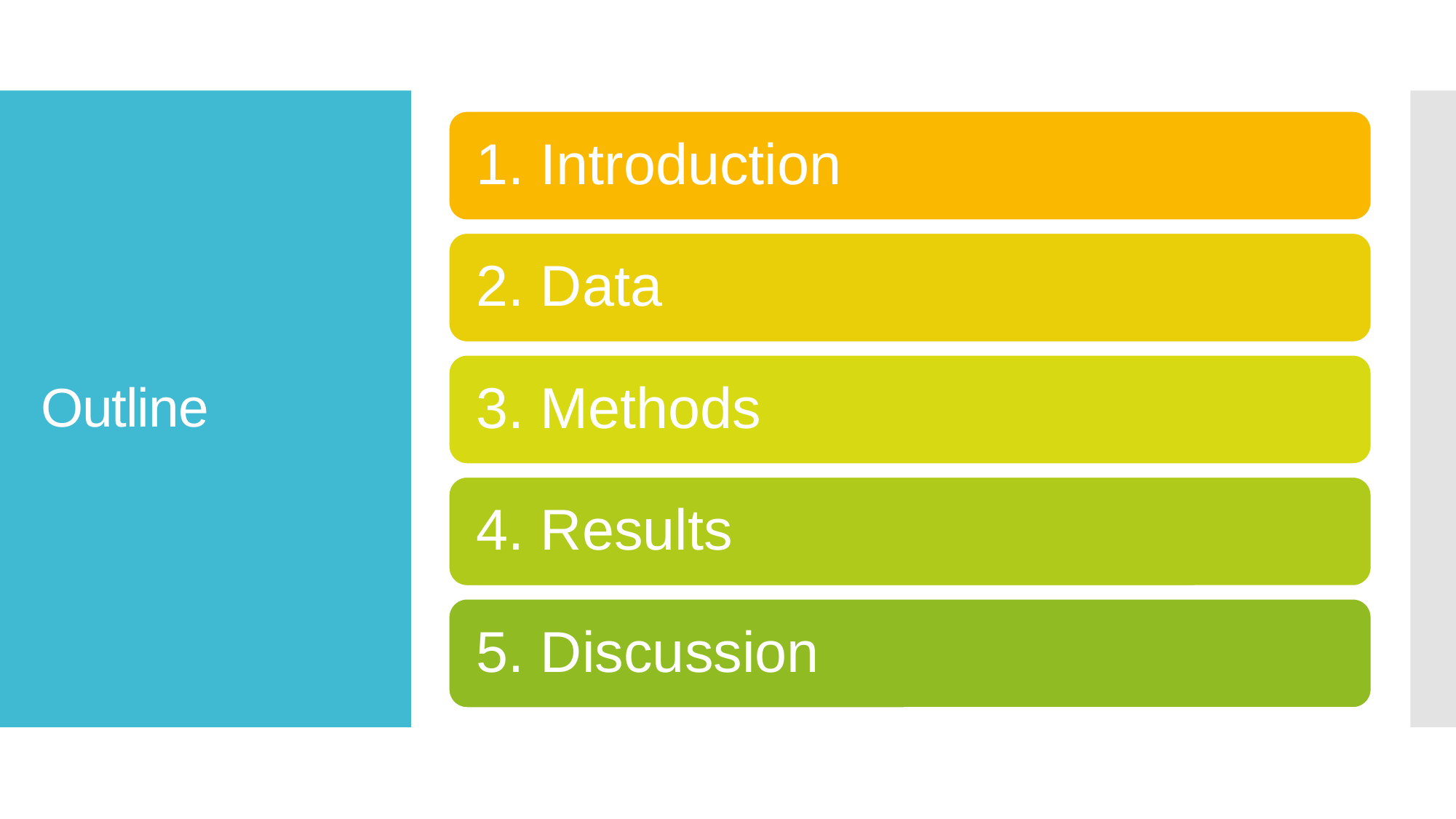

1. Introduction
2. Data
3. Methods
4. Results
5. Discussion
# Outline